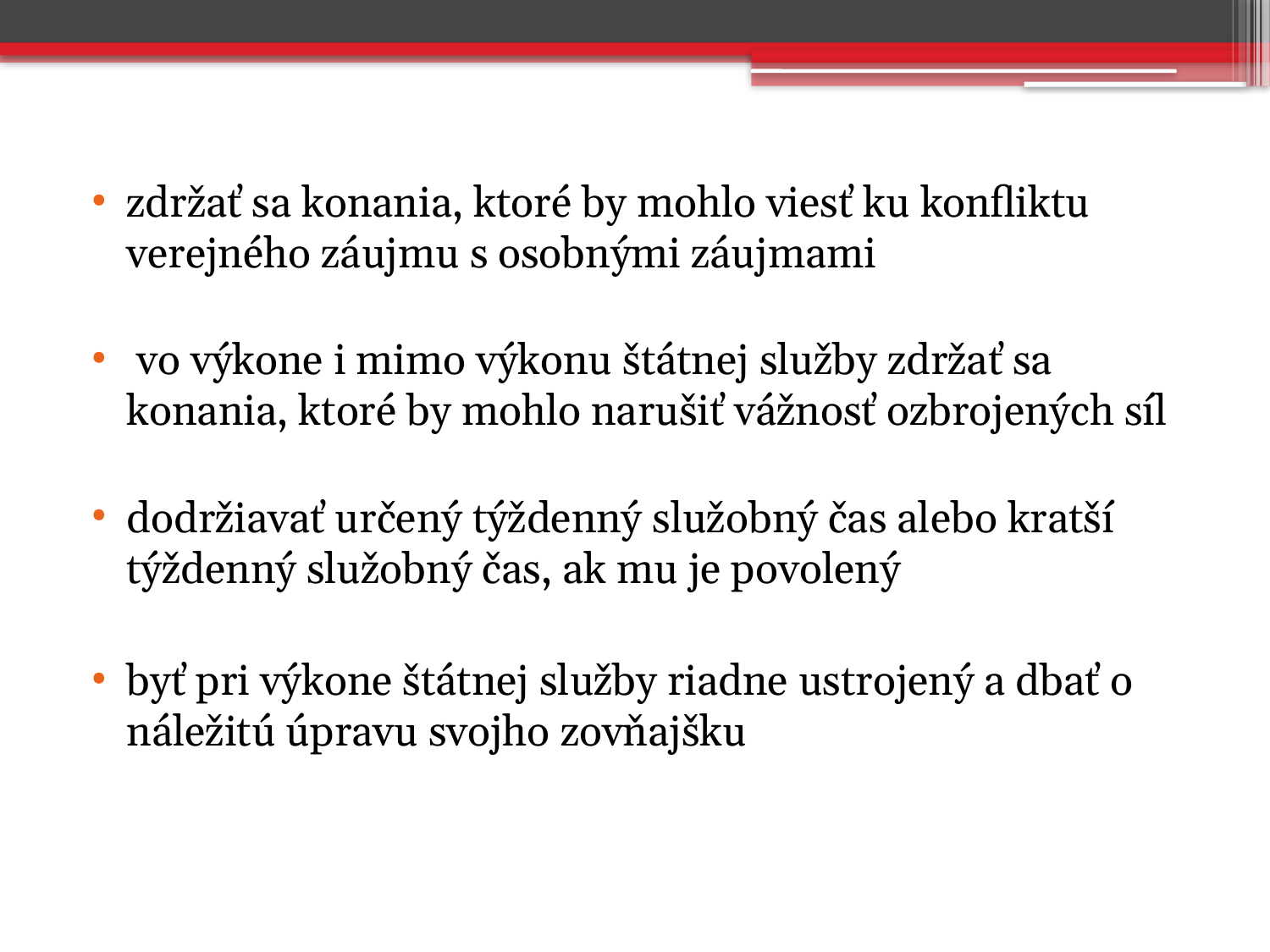

zdržať sa konania, ktoré by mohlo viesť ku konfliktu verejného záujmu s osobnými záujmami
 vo výkone i mimo výkonu štátnej služby zdržať sa konania, ktoré by mohlo narušiť vážnosť ozbrojených síl
dodržiavať určený týždenný služobný čas alebo kratší týždenný služobný čas, ak mu je povolený

byť pri výkone štátnej služby riadne ustrojený a dbať o náležitú úpravu svojho zovňajšku